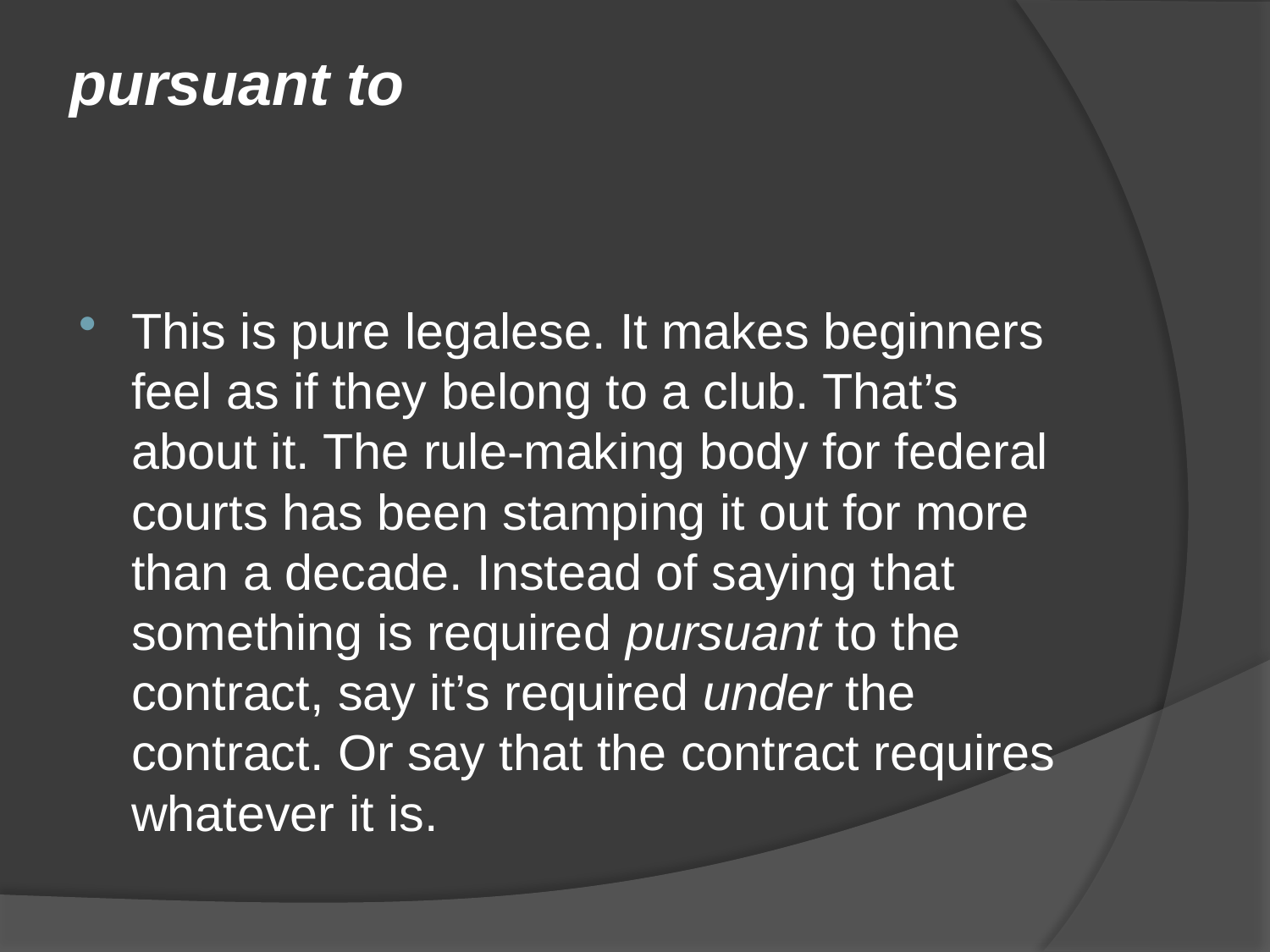

# pursuant to

This is pure legalese. It makes beginners feel as if they belong to a club. That’s about it. The rule-making body for federal courts has been stamping it out for more than a decade. Instead of saying that something is required pursuant to the contract, say it’s required under the contract. Or say that the contract requires whatever it is.